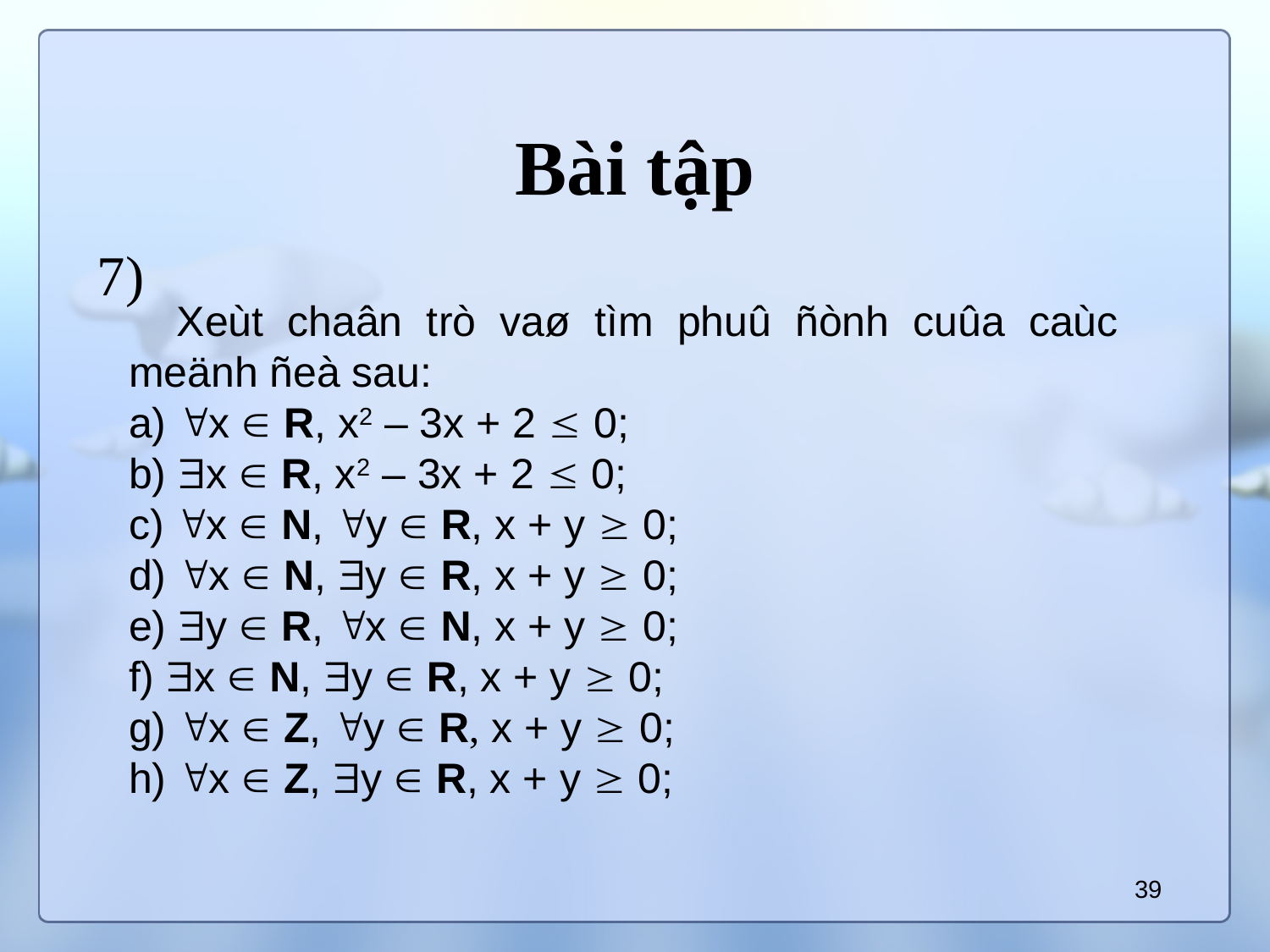

# Bài tập
7)
  Xeùt chaân trò vaø tìm phuû ñònh cuûa caùc meänh ñeà sau:
a) ∀x ∈ R, x2 – 3x + 2 ≤ 0;
b) ∃x ∈ R, x2 – 3x + 2 ≤ 0;
c) ∀x ∈ N, ∀y ∈ R, x + y ≥ 0;
d) ∀x ∈ N, ∃y ∈ R, x + y ≥ 0;
e) ∃y ∈ R, ∀x ∈ N, x + y ≥ 0;
f) ∃x ∈ N, ∃y ∈ R, x + y ≥ 0;
g) ∀x ∈ Z, ∀y ∈ R, x + y ≥ 0;
h) ∀x ∈ Z, ∃y ∈ R, x + y ≥ 0;
39